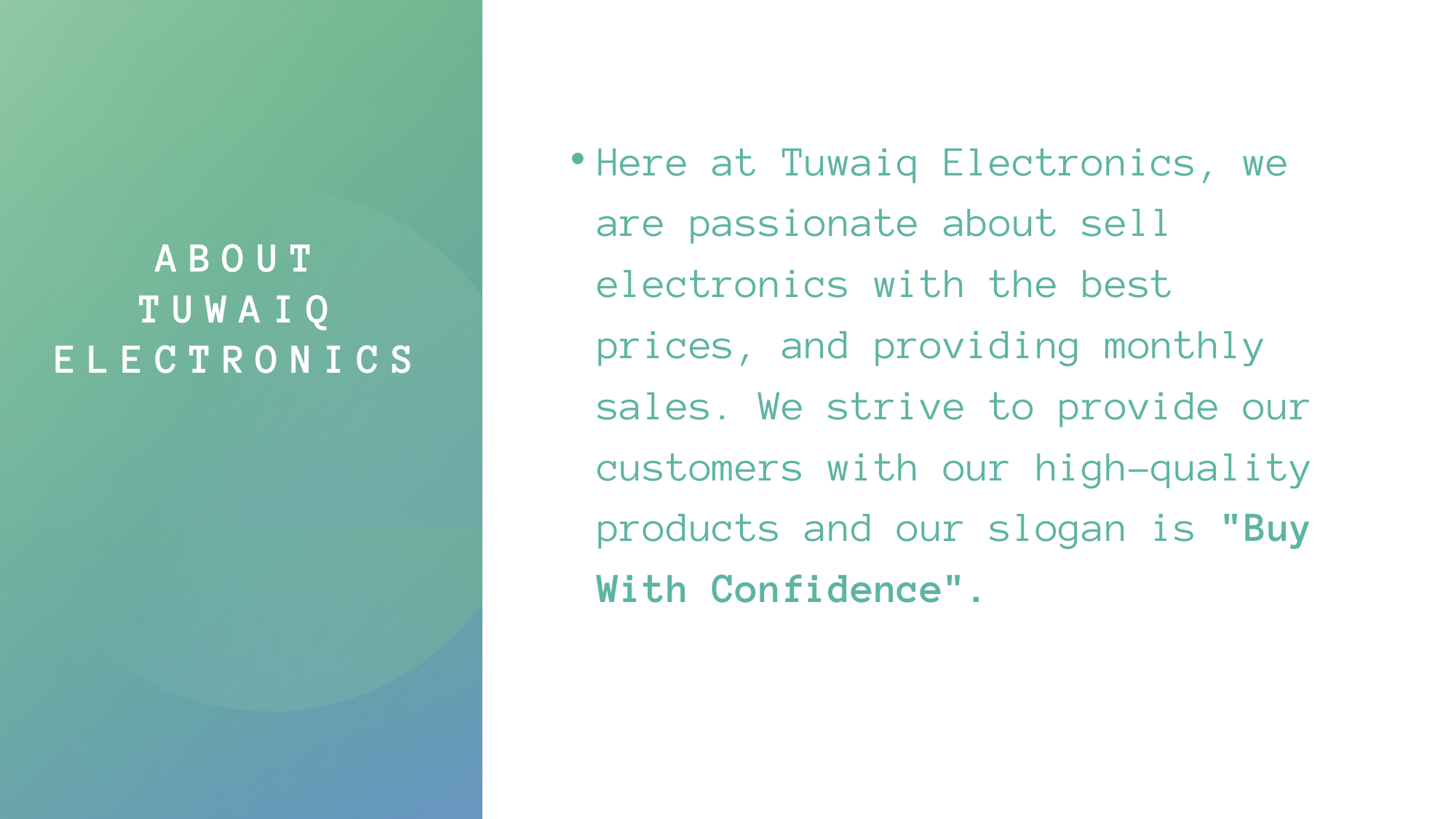

# About Tuwaiq Electronics
Here at Tuwaiq Electronics, we are passionate about sell electronics with the best prices, and providing monthly sales. We strive to provide our customers with our high-quality products and our slogan is "Buy With Confidence".